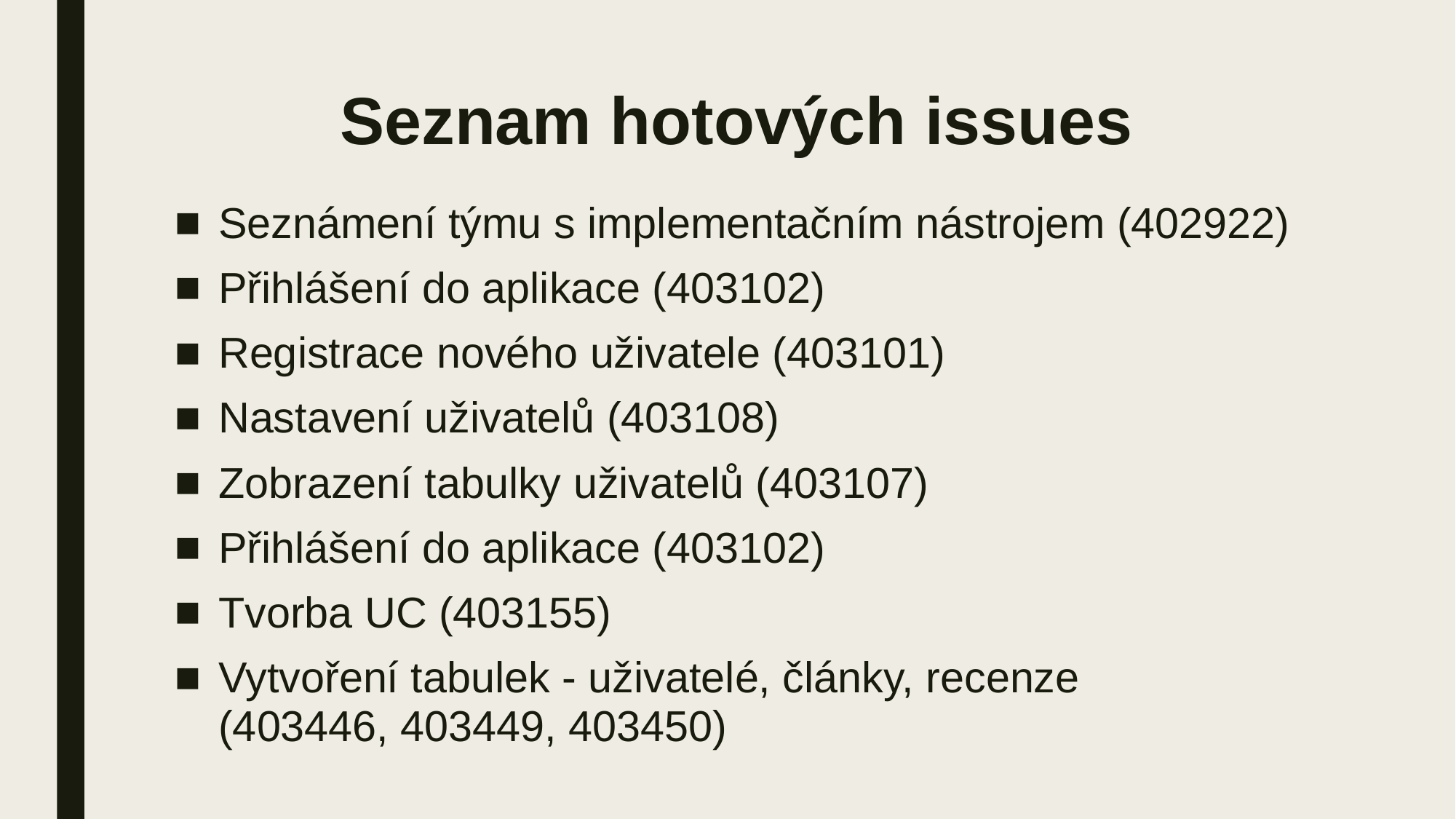

# Seznam hotových issues
Seznámení týmu s implementačním nástrojem (402922)
Přihlášení do aplikace (403102)
Registrace nového uživatele (403101)
Nastavení uživatelů (403108)
Zobrazení tabulky uživatelů (403107)
Přihlášení do aplikace (403102)
Tvorba UC (403155)
Vytvoření tabulek - uživatelé, články, recenze
(403446, 403449, 403450)